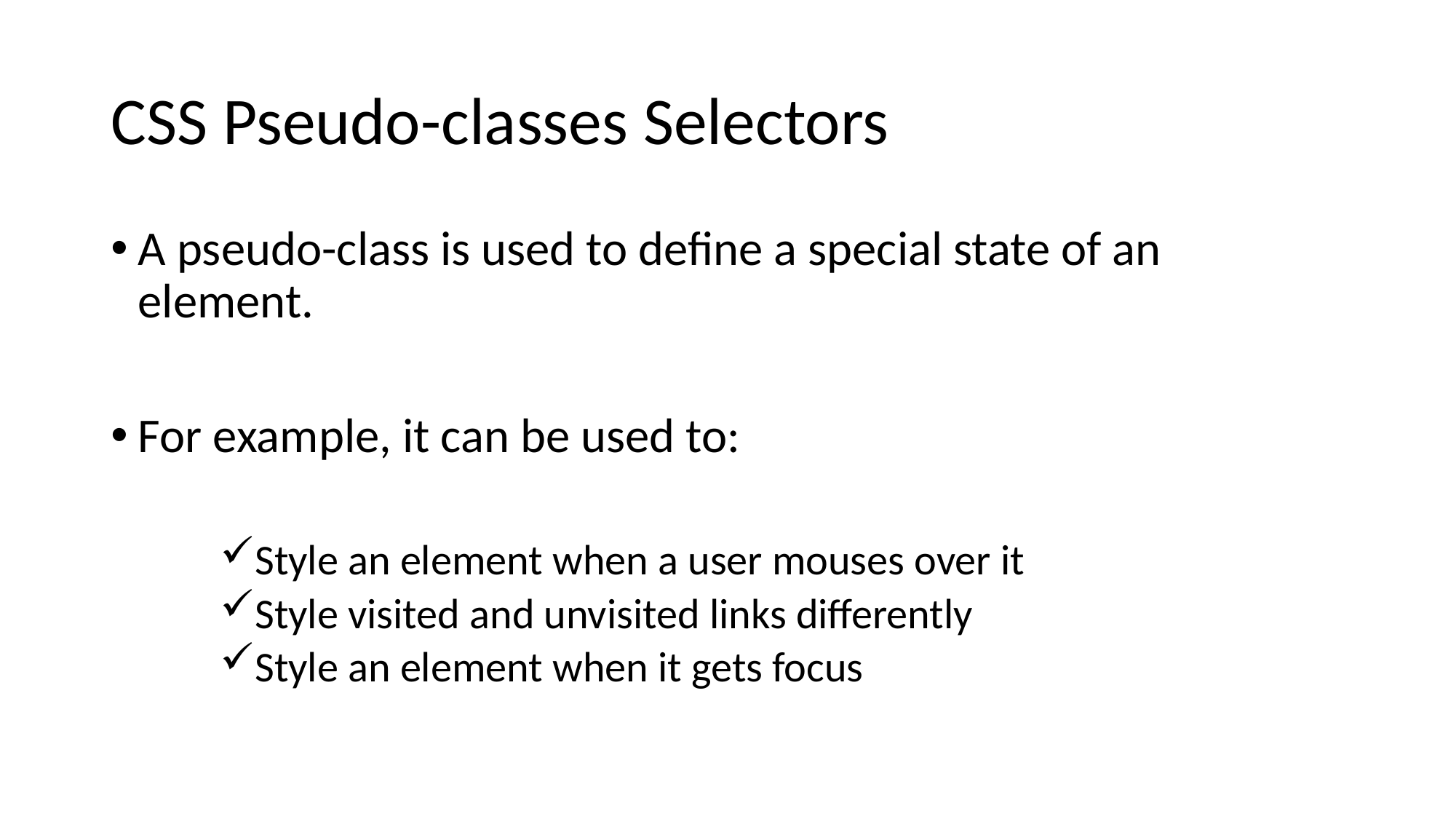

# CSS Pseudo-classes Selectors
A pseudo-class is used to define a special state of an element.

For example, it can be used to:

Style an element when a user mouses over it
Style visited and unvisited links differently
Style an element when it gets focus